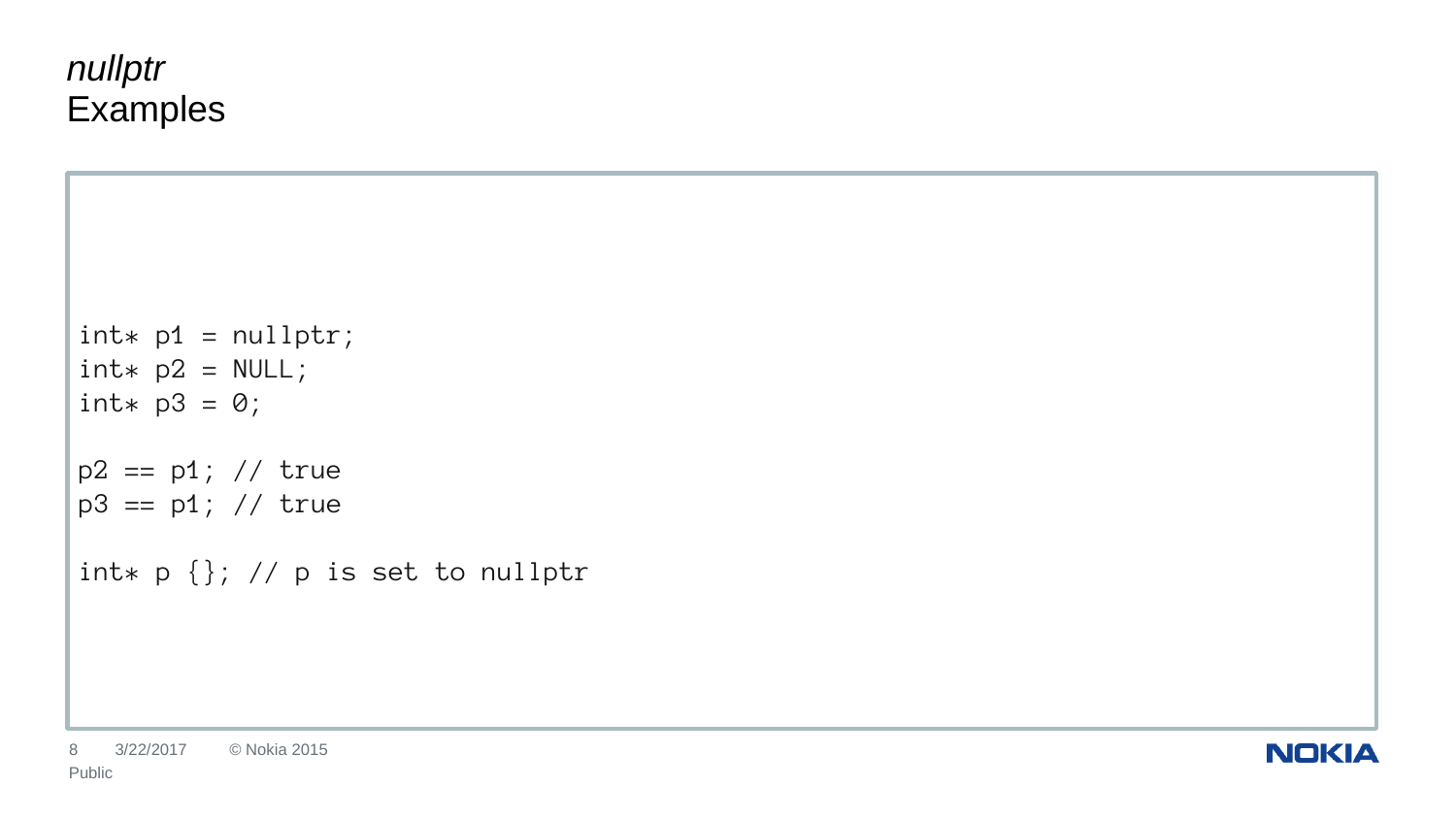

nullptr
Examples
int* p1 = nullptr;
int* p2 = NULL;
int* p3 = 0;

p2 == p1; // true
p3 == p1; // true

int* p {}; // p is set to nullptr